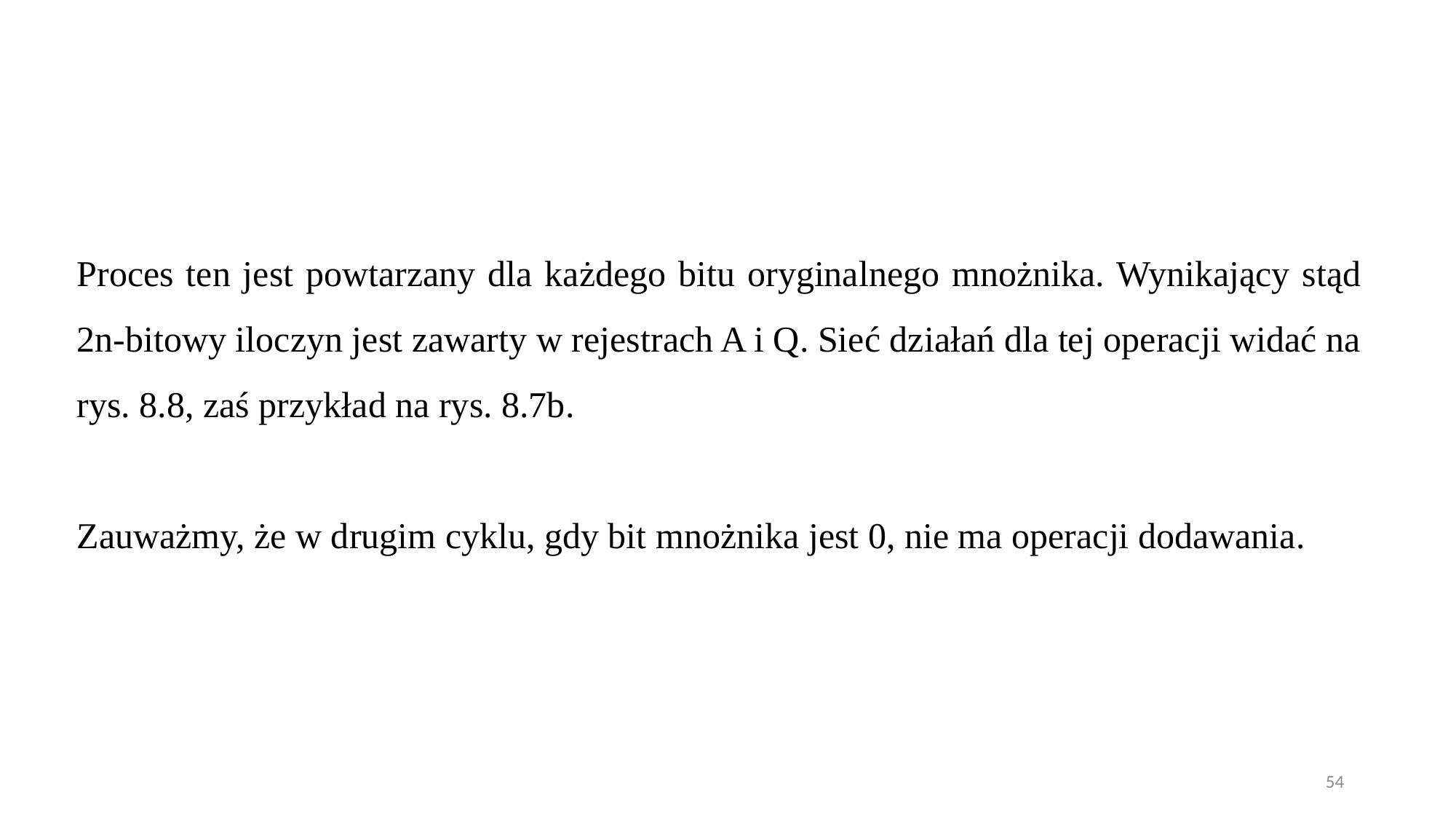

Proces ten jest powtarzany dla każdego bitu oryginalnego mnożnika. Wynikający stąd 2n-bitowy iloczyn jest zawarty w rejestrach A i Q. Sieć działań dla tej operacji widać na rys. 8.8, zaś przykład na rys. 8.7b.

Zauważmy, że w drugim cyklu, gdy bit mnożnika jest 0, nie ma operacji dodawania.

54